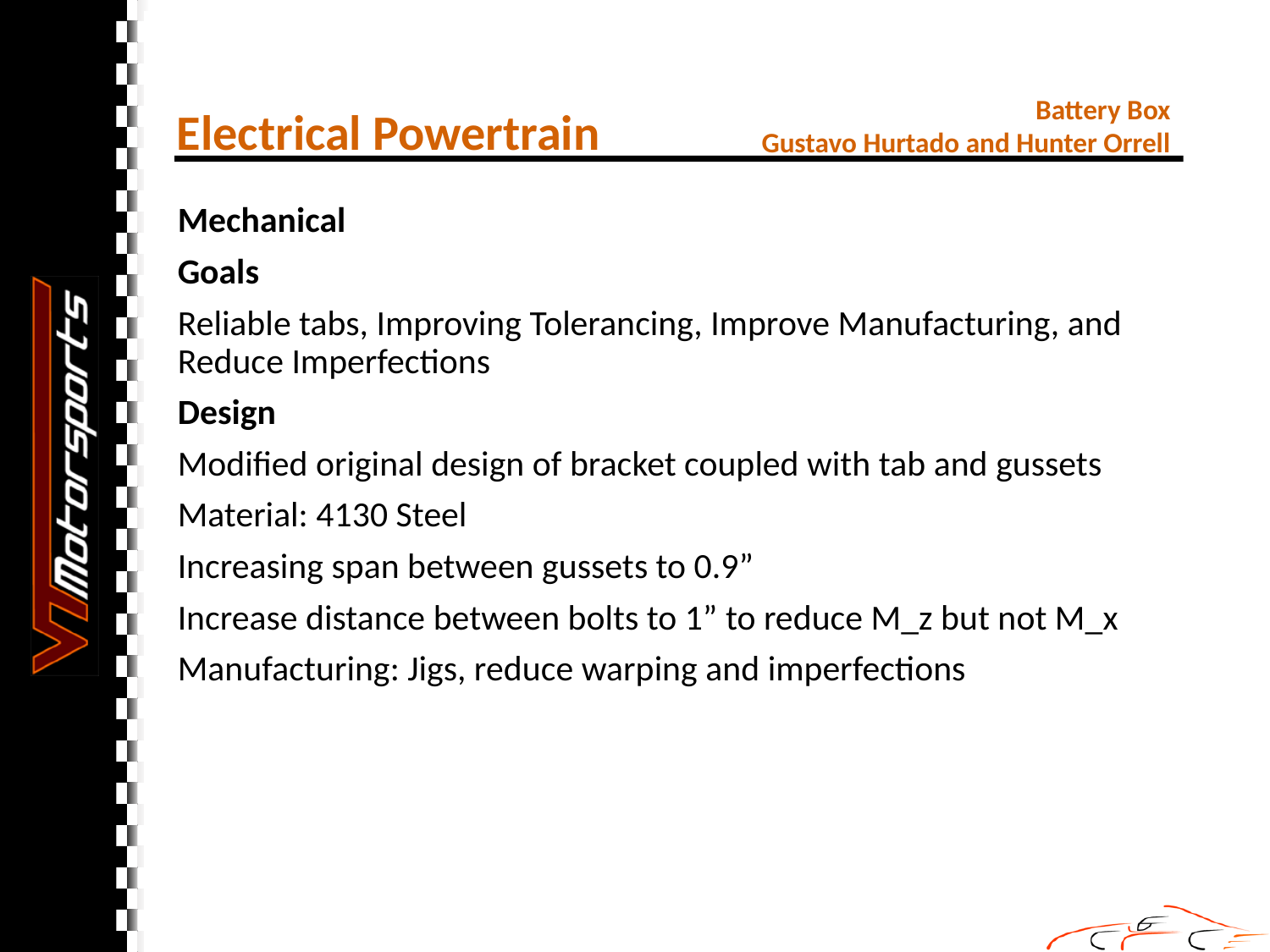

Battery Box
Electrical Powertrain
Gustavo Hurtado and Hunter Orrell
Mechanical
Goals
Reliable tabs, Improving Tolerancing, Improve Manufacturing, and Reduce Imperfections
Design
Modified original design of bracket coupled with tab and gussets
Material: 4130 Steel
Increasing span between gussets to 0.9”
Increase distance between bolts to 1” to reduce M_z but not M_x
Manufacturing: Jigs, reduce warping and imperfections